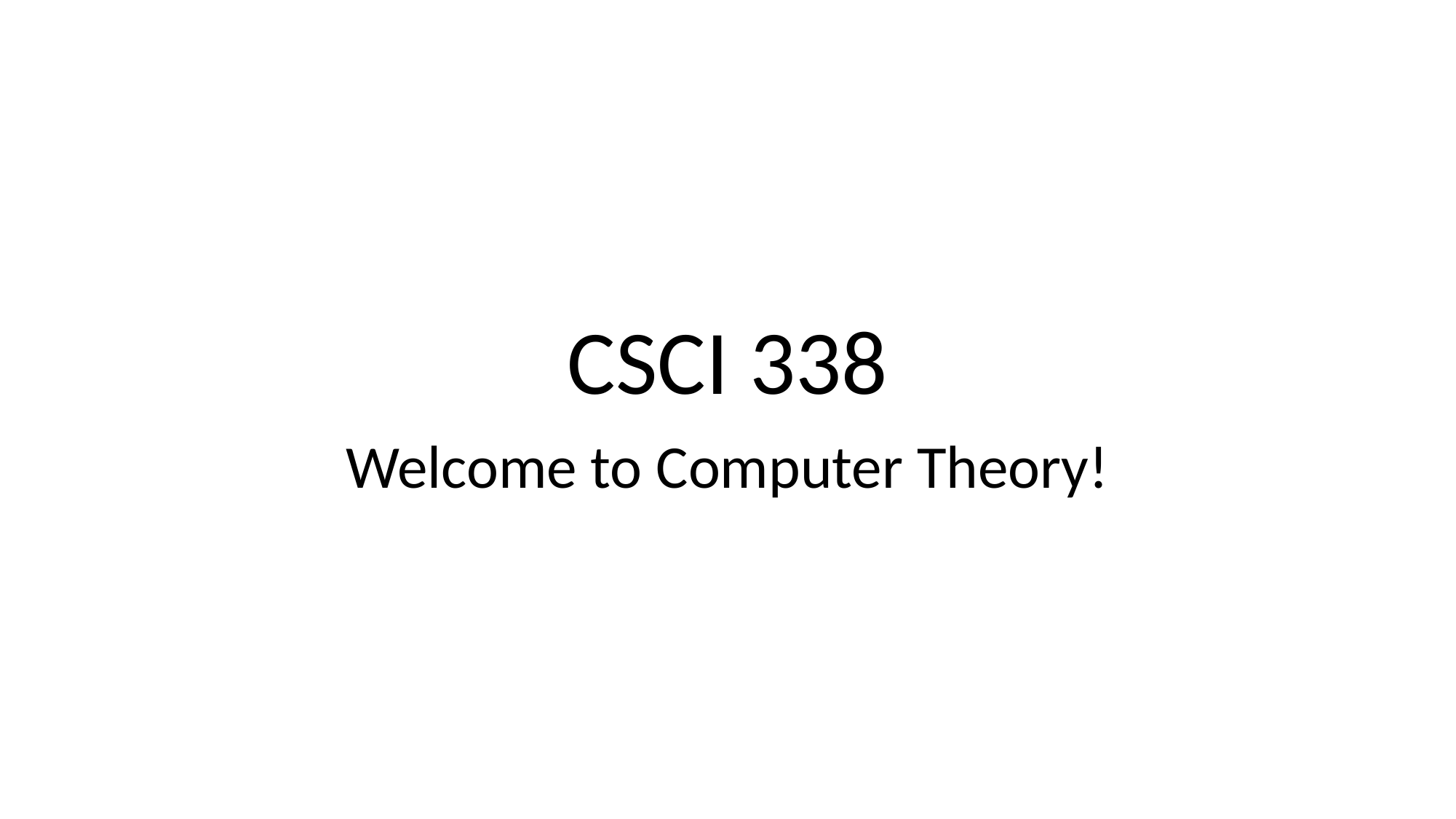

# CSCI 338
Welcome to Computer Theory!